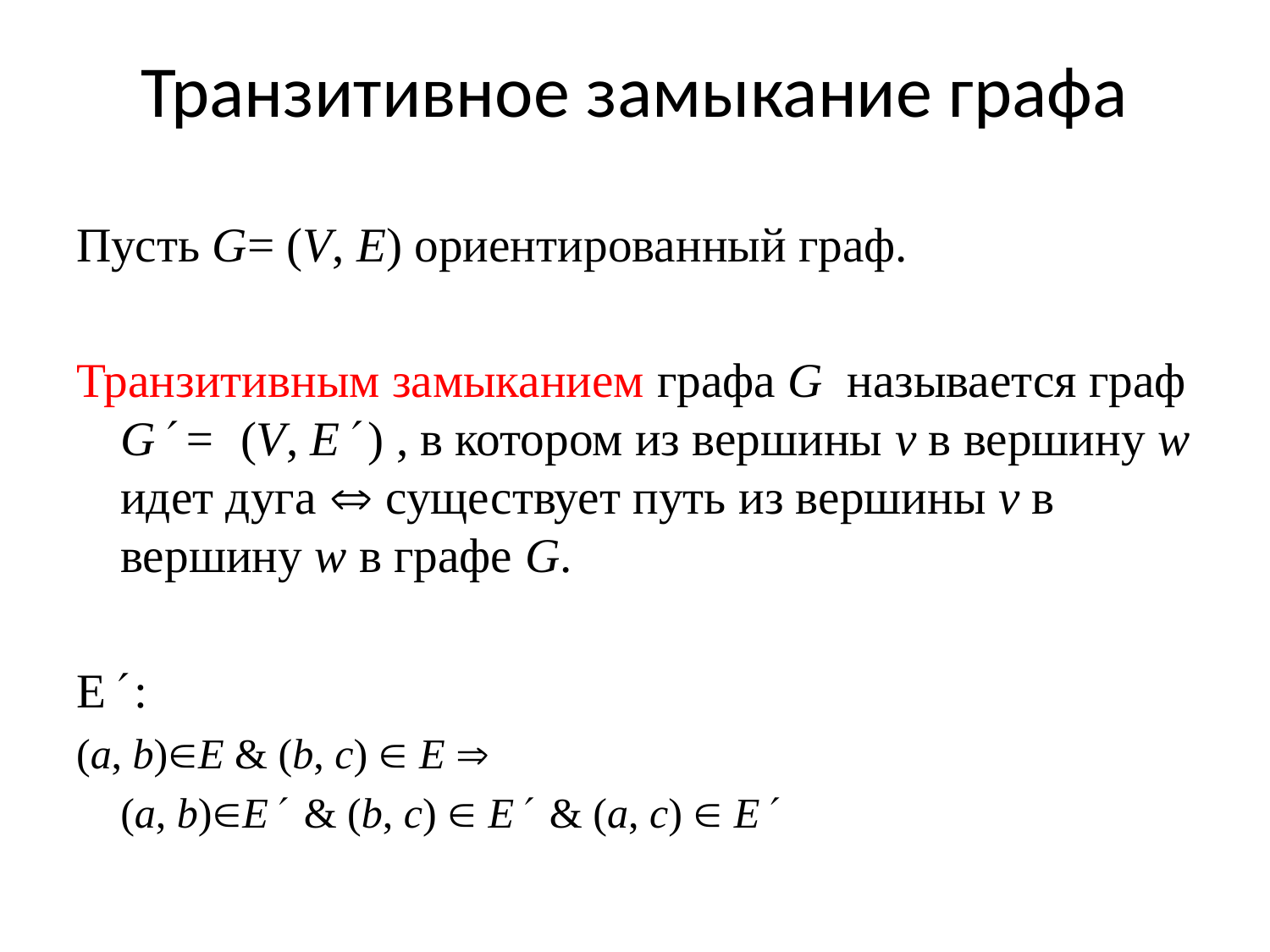

# Транзитивное замыкание графа

Пусть G= (V, E) ориентированный граф.

Транзитивным замыканием графа G  называется граф G′ =  (V, E′ ) , в котором из вершины v в вершину w идет дуга ⇔ существует путь из вершины v в вершину w в графе G.

E′ :
(a, b)∈E & (b, c) ∈ E ⇒
				(a, b)∈E′  & (b, c) ∈ E′  & (a, c) ∈ E′